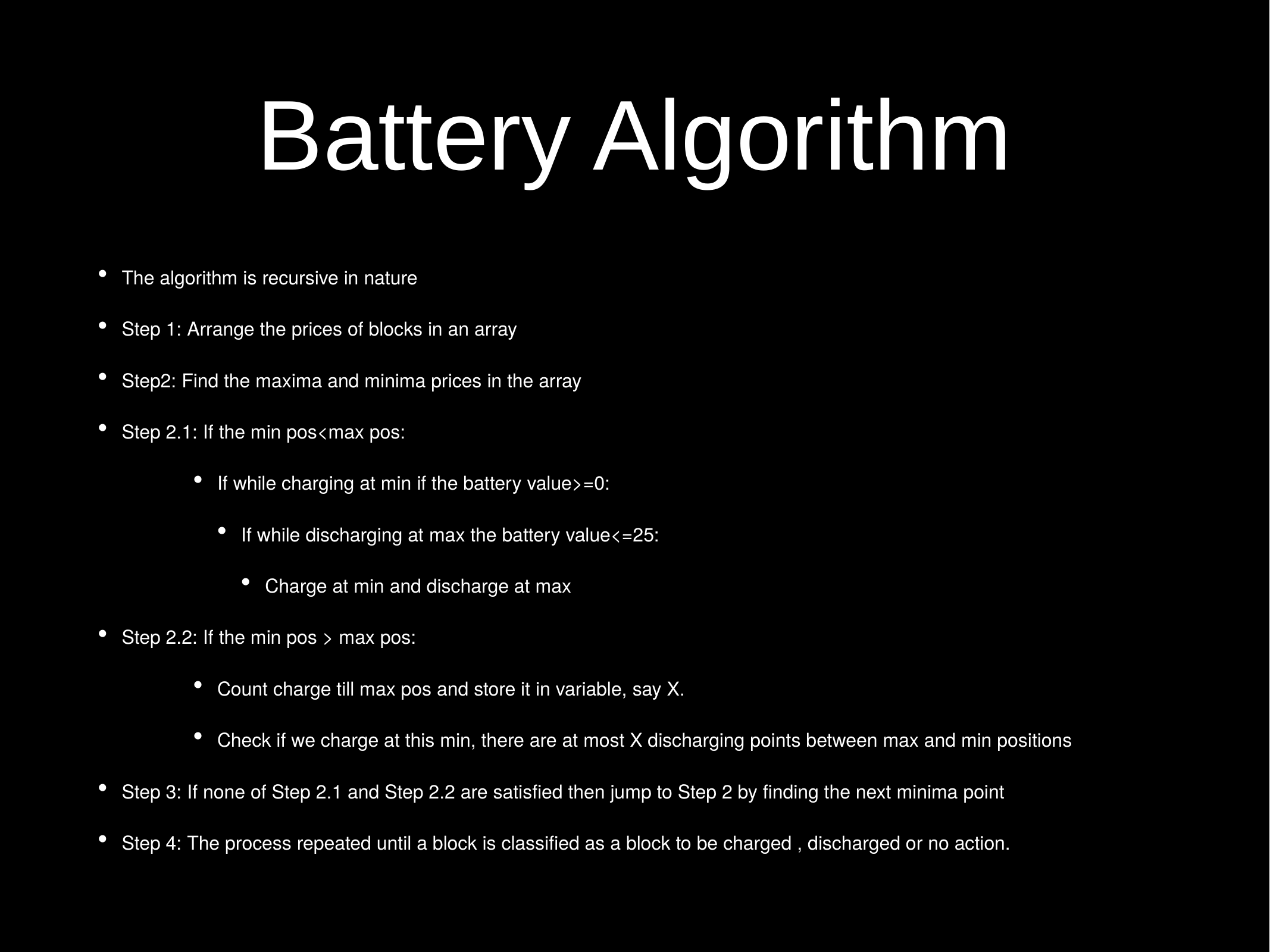

# Battery Algorithm
The algorithm is recursive in nature
Step 1: Arrange the prices of blocks in an array
Step2: Find the maxima and minima prices in the array
Step 2.1: If the min pos<max pos:
If while charging at min if the battery value>=0:
If while discharging at max the battery value<=25:
Charge at min and discharge at max
Step 2.2: If the min pos > max pos:
Count charge till max pos and store it in variable, say X.
Check if we charge at this min, there are at most X discharging points between max and min positions
Step 3: If none of Step 2.1 and Step 2.2 are satisfied then jump to Step 2 by finding the next minima point
Step 4: The process repeated until a block is classified as a block to be charged , discharged or no action.